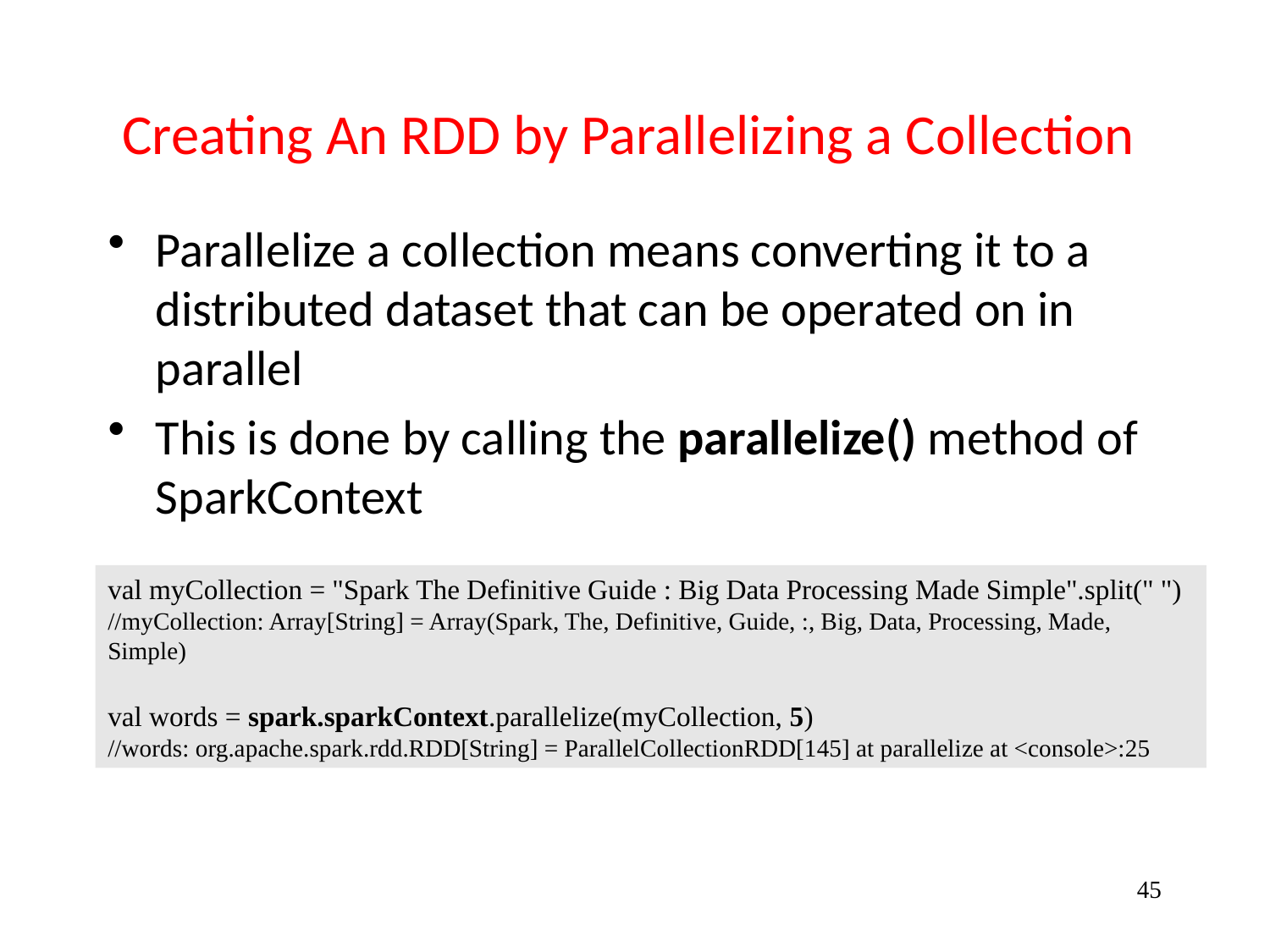

# Creating An RDD by Parallelizing a Collection
Parallelize a collection means converting it to a distributed dataset that can be operated on in parallel
This is done by calling the parallelize() method of SparkContext
val myCollection = "Spark The Definitive Guide : Big Data Processing Made Simple".split(" ")
//myCollection: Array[String] = Array(Spark, The, Definitive, Guide, :, Big, Data, Processing, Made, Simple)

val words = spark.sparkContext.parallelize(myCollection, 5)
//words: org.apache.spark.rdd.RDD[String] = ParallelCollectionRDD[145] at parallelize at <console>:25
45